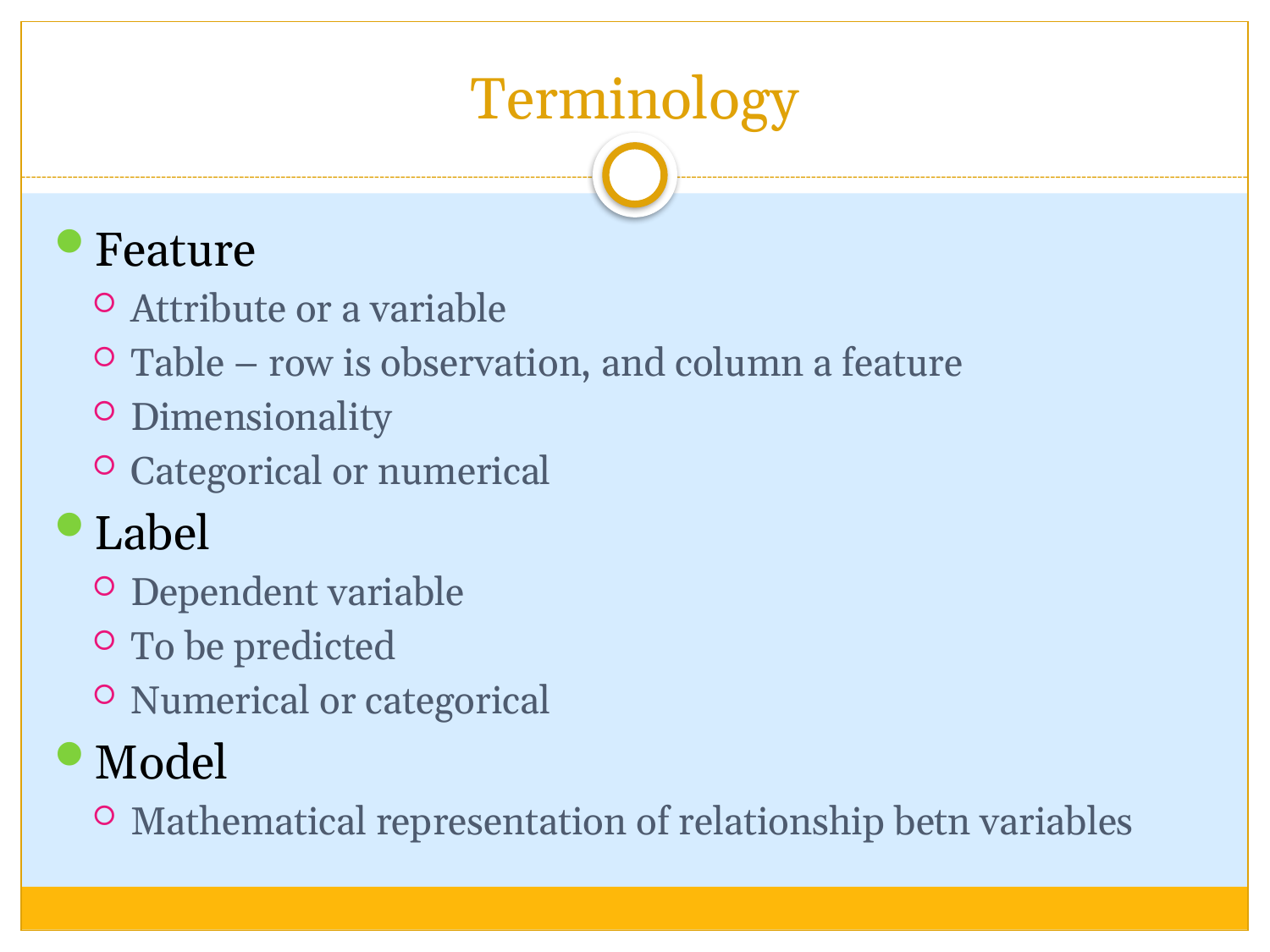

# Terminology
Feature
Attribute or a variable
Table – row is observation, and column a feature
Dimensionality
Categorical or numerical
Label
Dependent variable
To be predicted
Numerical or categorical
Model
Mathematical representation of relationship betn variables